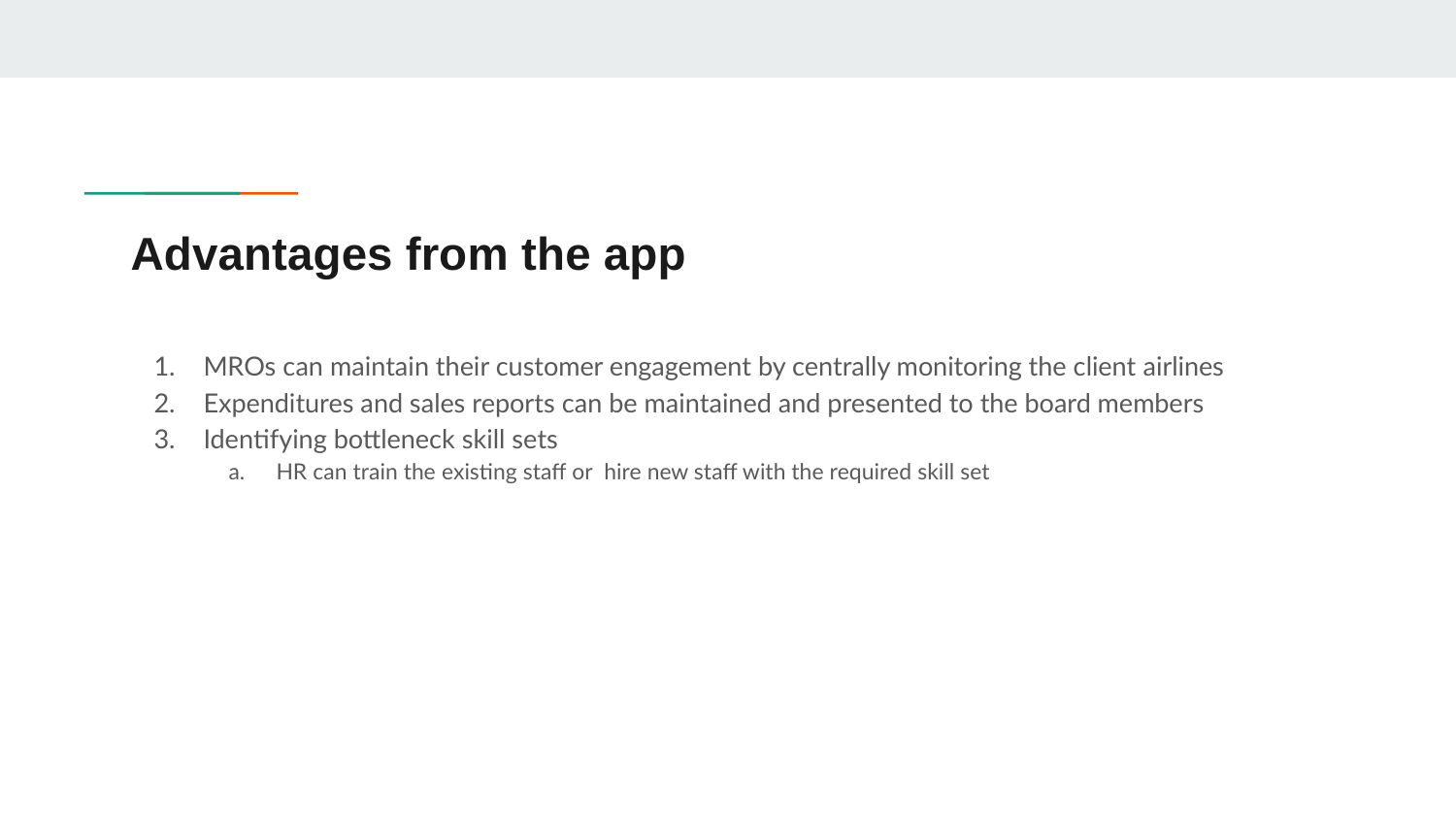

# Advantages from the app
MROs can maintain their customer engagement by centrally monitoring the client airlines
Expenditures and sales reports can be maintained and presented to the board members
Identifying bottleneck skill sets
HR can train the existing staff or  hire new staff with the required skill set